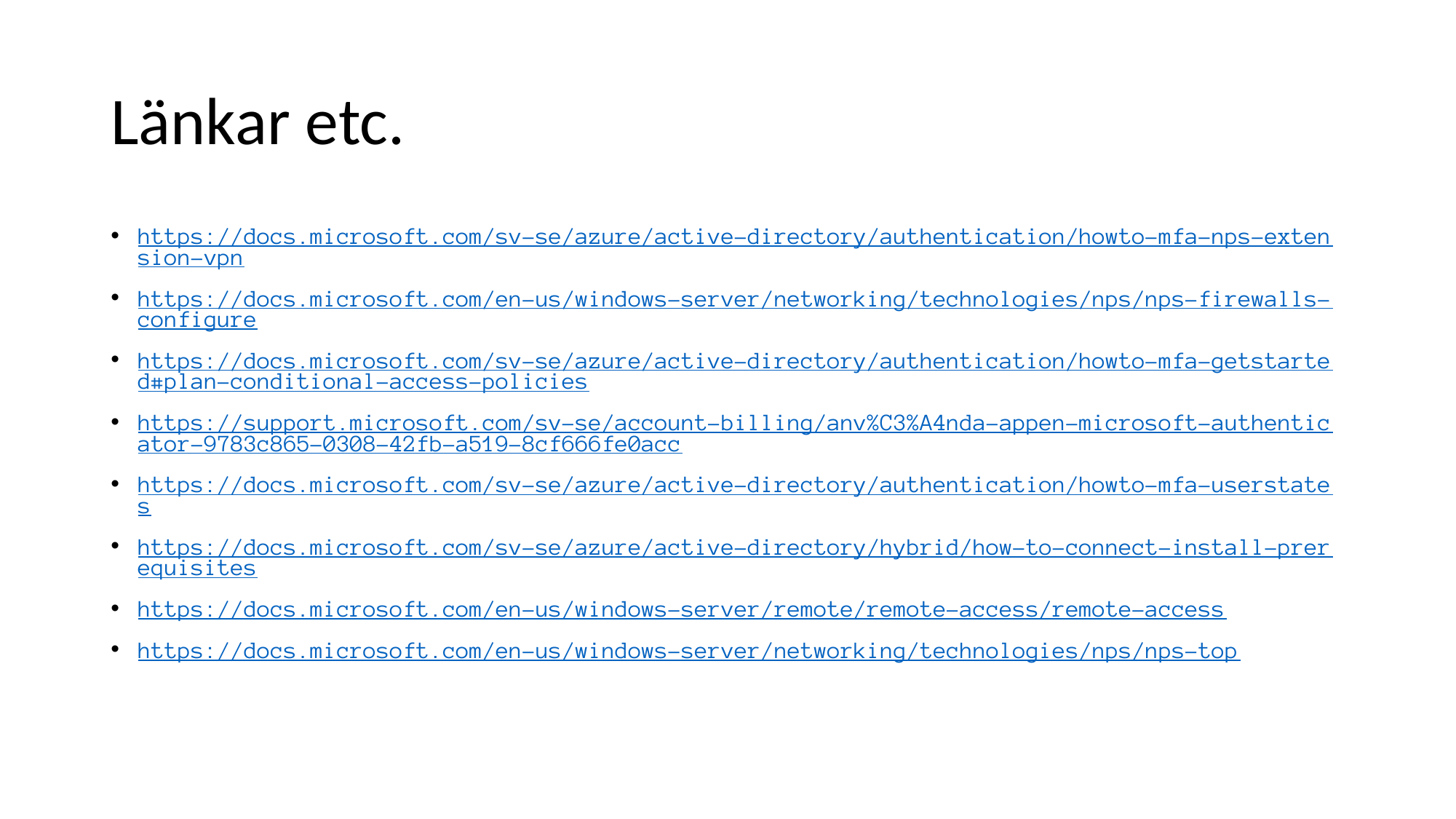

# Länkar etc.
https://docs.microsoft.com/sv-se/azure/active-directory/authentication/howto-mfa-nps-extension-vpn
https://docs.microsoft.com/en-us/windows-server/networking/technologies/nps/nps-firewalls-configure
https://docs.microsoft.com/sv-se/azure/active-directory/authentication/howto-mfa-getstarted#plan-conditional-access-policies
https://support.microsoft.com/sv-se/account-billing/anv%C3%A4nda-appen-microsoft-authenticator-9783c865-0308-42fb-a519-8cf666fe0acc
https://docs.microsoft.com/sv-se/azure/active-directory/authentication/howto-mfa-userstates
https://docs.microsoft.com/sv-se/azure/active-directory/hybrid/how-to-connect-install-prerequisites
https://docs.microsoft.com/en-us/windows-server/remote/remote-access/remote-access
https://docs.microsoft.com/en-us/windows-server/networking/technologies/nps/nps-top